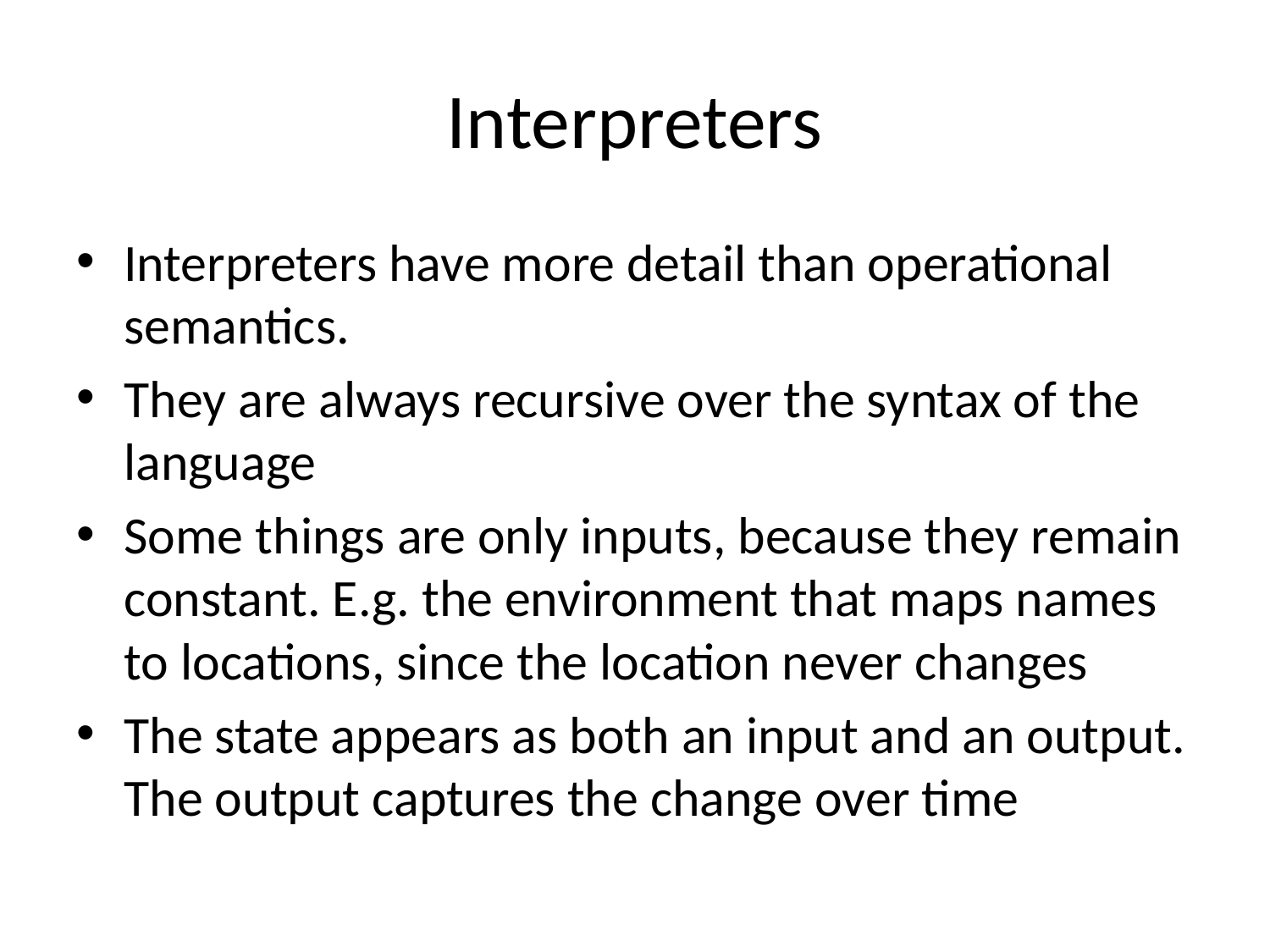

# Interpreters
Interpreters have more detail than operational semantics.
They are always recursive over the syntax of the language
Some things are only inputs, because they remain constant. E.g. the environment that maps names to locations, since the location never changes
The state appears as both an input and an output. The output captures the change over time